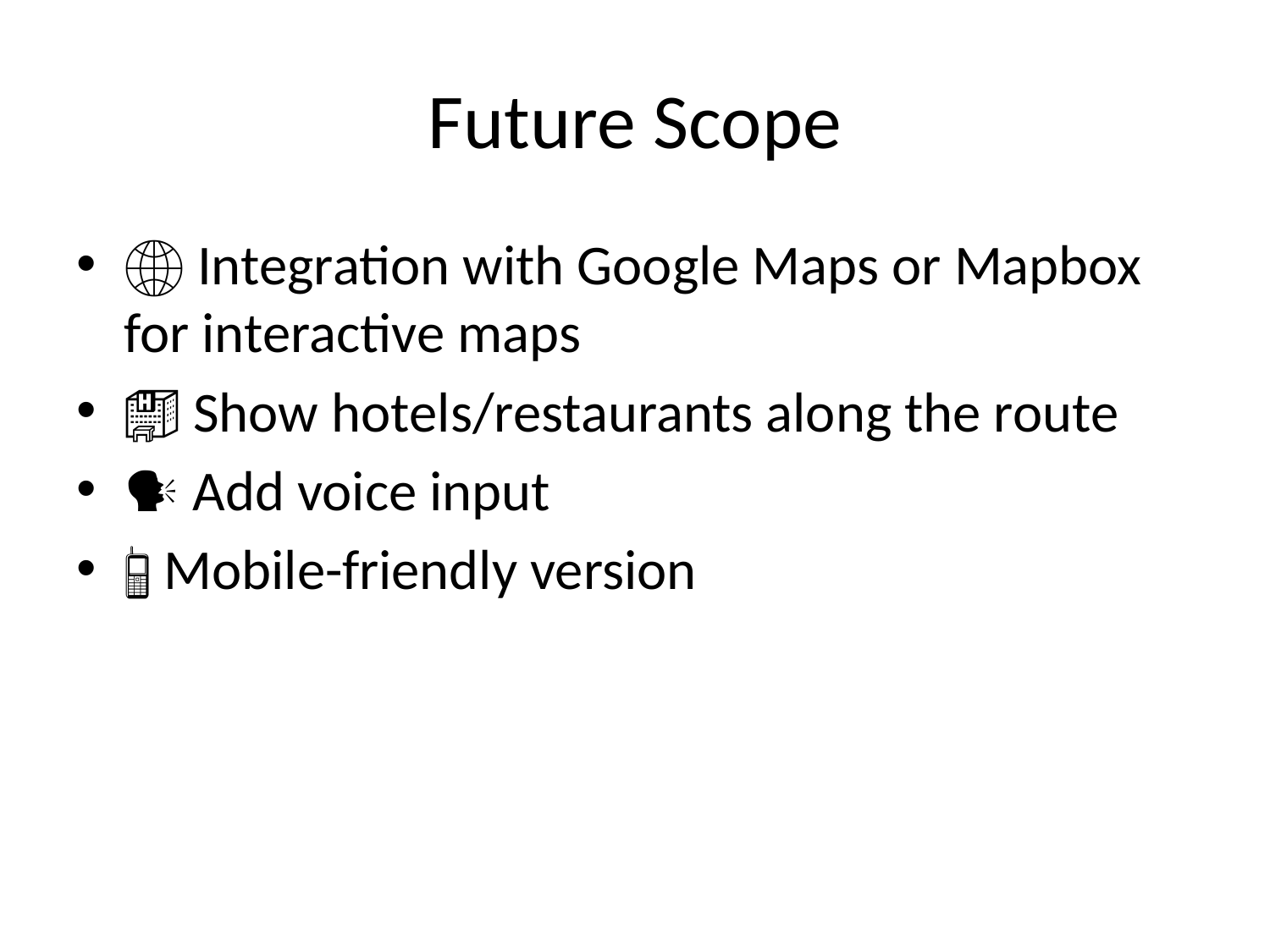

# Future Scope
🌐 Integration with Google Maps or Mapbox for interactive maps
🏨 Show hotels/restaurants along the route
🗣️ Add voice input
📱 Mobile-friendly version